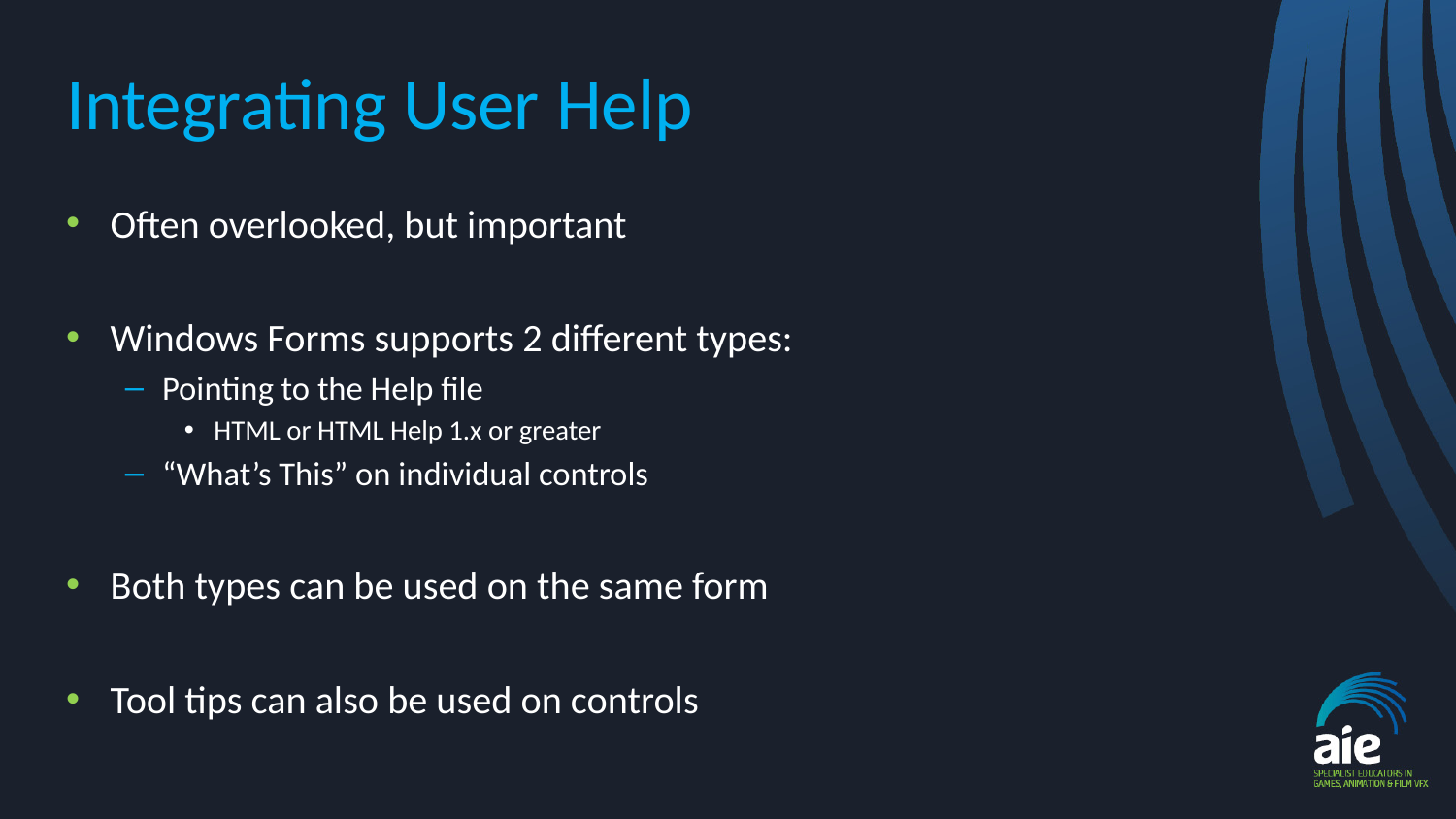

# Integrating User Help
Often overlooked, but important

Windows Forms supports 2 different types:
Pointing to the Help file
HTML or HTML Help 1.x or greater
“What’s This” on individual controls

Both types can be used on the same form

Tool tips can also be used on controls